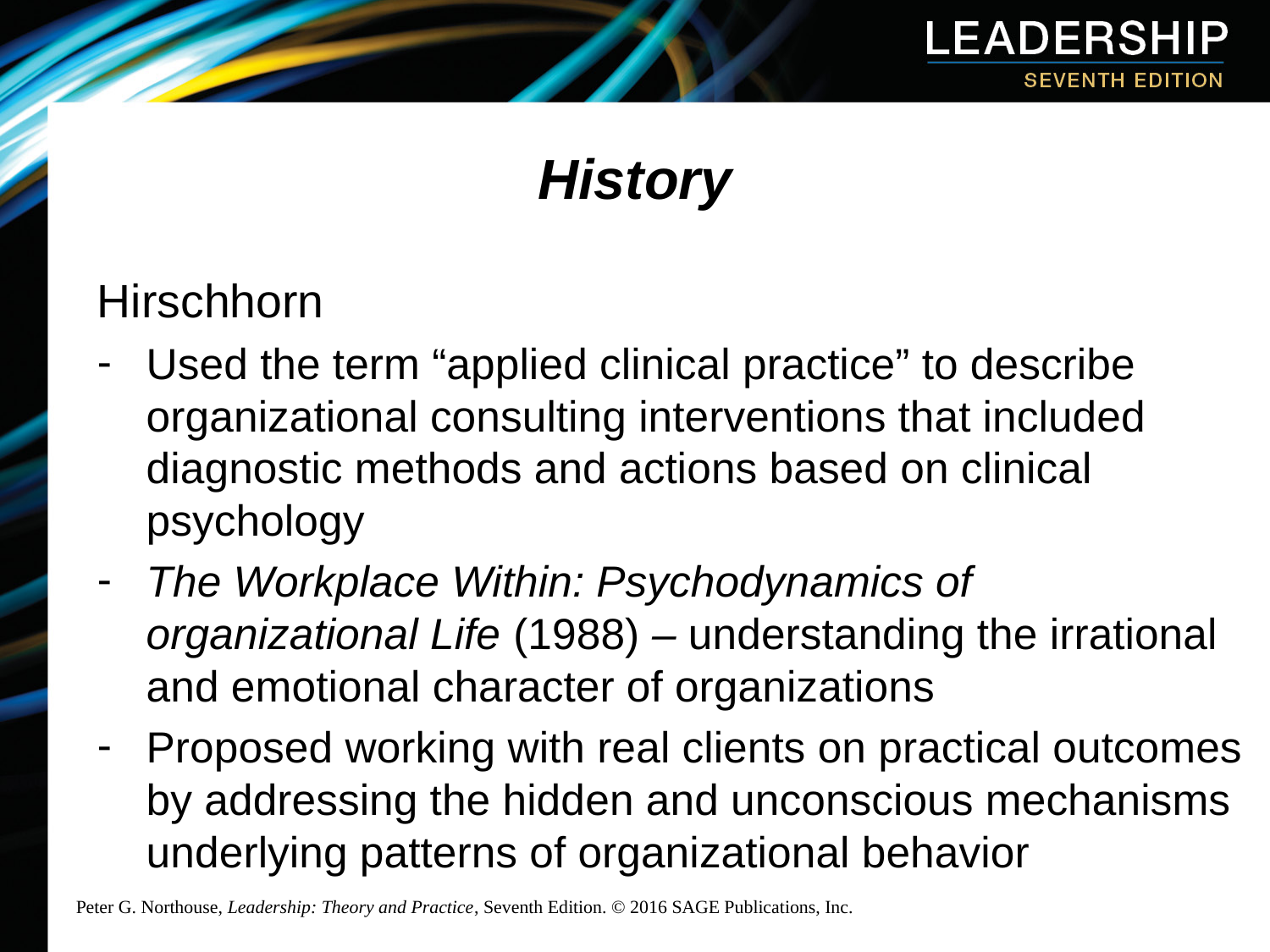

# History
Hirschhorn
Used the term “applied clinical practice” to describe organizational consulting interventions that included diagnostic methods and actions based on clinical psychology
The Workplace Within: Psychodynamics of organizational Life (1988) – understanding the irrational and emotional character of organizations
Proposed working with real clients on practical outcomes by addressing the hidden and unconscious mechanisms underlying patterns of organizational behavior
Peter G. Northouse, Leadership: Theory and Practice, Seventh Edition. © 2016 SAGE Publications, Inc.